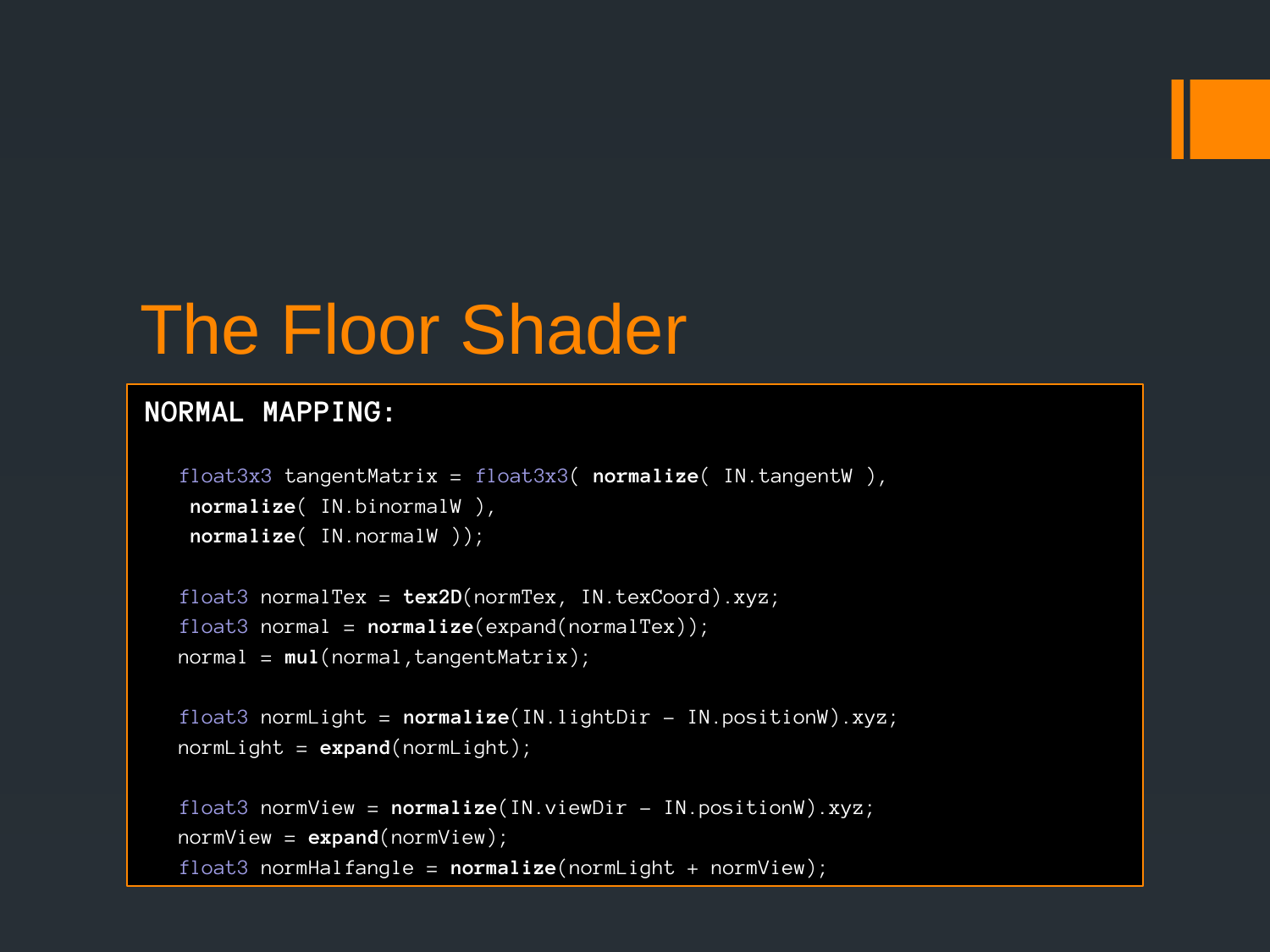

# The Floor Shader
NORMAL MAPPING:
float3x3 tangentMatrix = float3x3( normalize( IN.tangentW ),
				 normalize( IN.binormalW ),
				 normalize( IN.normalW ));

float3 normalTex = tex2D(normTex, IN.texCoord).xyz;
float3 normal = normalize(expand(normalTex));
normal = mul(normal,tangentMatrix);

float3 normLight = normalize(IN.lightDir - IN.positionW).xyz;
normLight = expand(normLight);

float3 normView = normalize(IN.viewDir - IN.positionW).xyz;
normView = expand(normView);
float3 normHalfangle = normalize(normLight + normView);